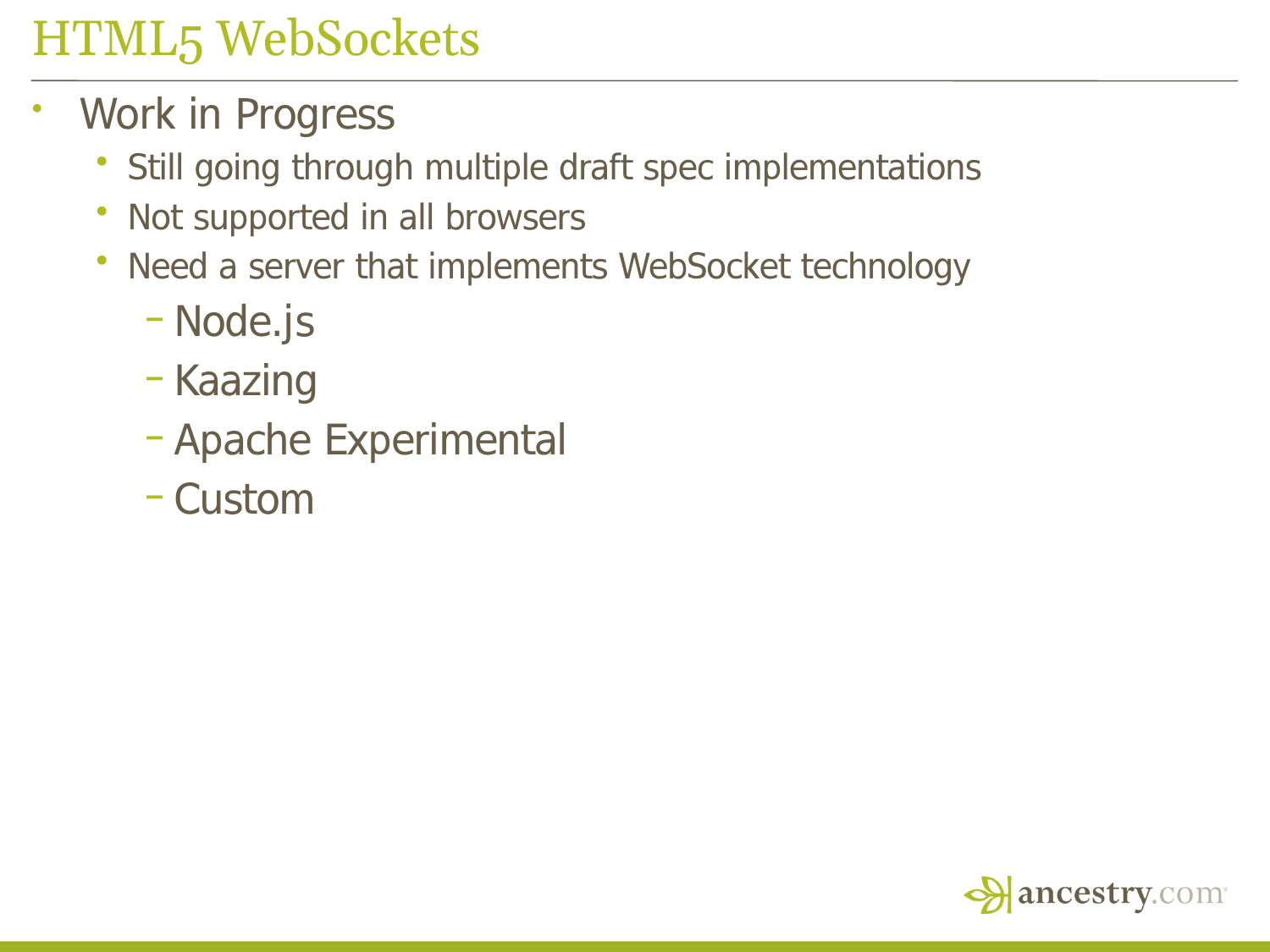

# HTML5 WebSockets
Work in Progress
Still going through multiple draft spec implementations
Not supported in all browsers
Need a server that implements WebSocket technology
Node.js
Kaazing
Apache Experimental
Custom